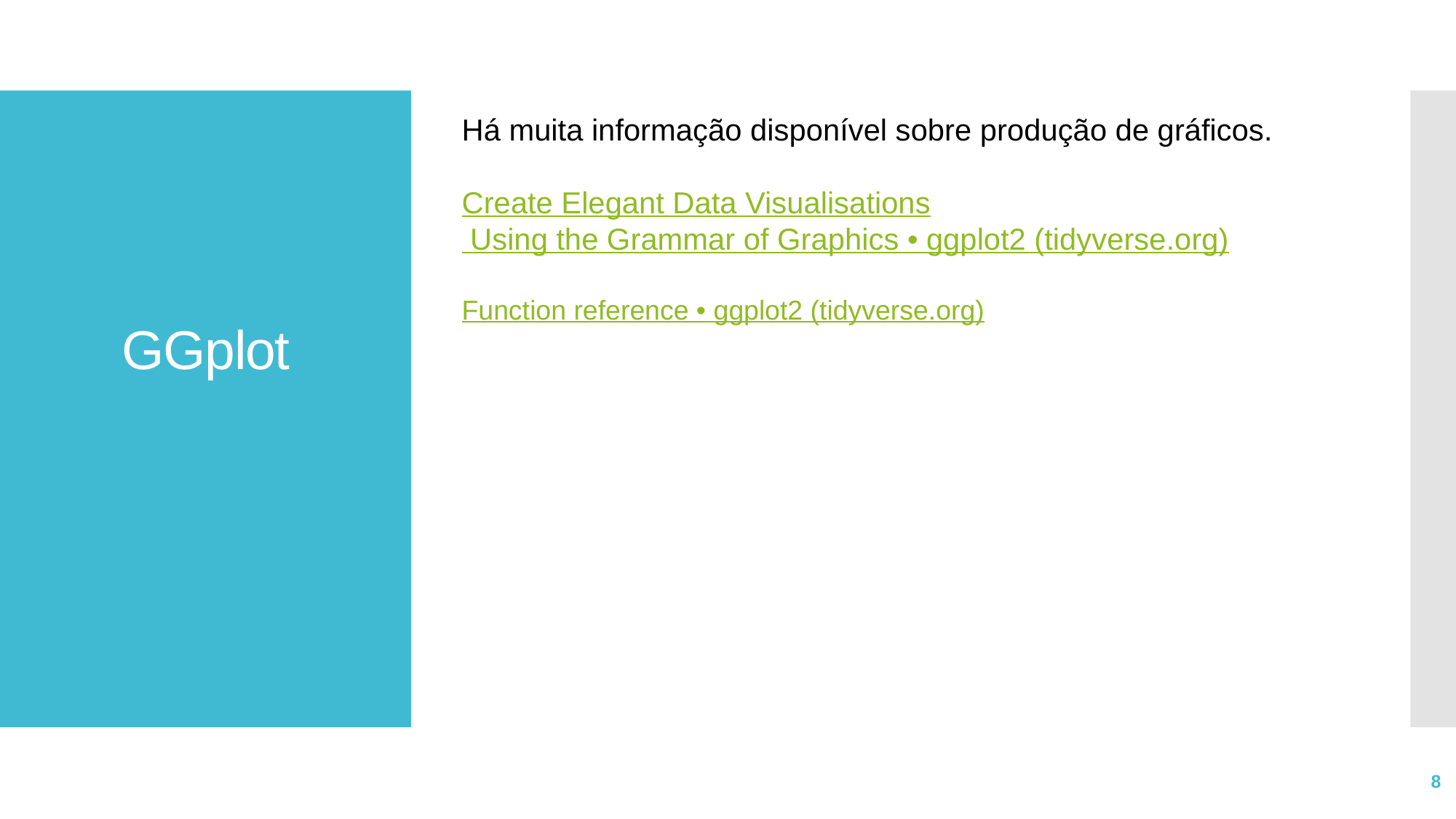

Há muita informação disponível sobre produção de gráficos.

Create Elegant Data Visualisations Using the Grammar of Graphics • ggplot2 (tidyverse.org)

Function reference • ggplot2 (tidyverse.org)

# GGplot
8